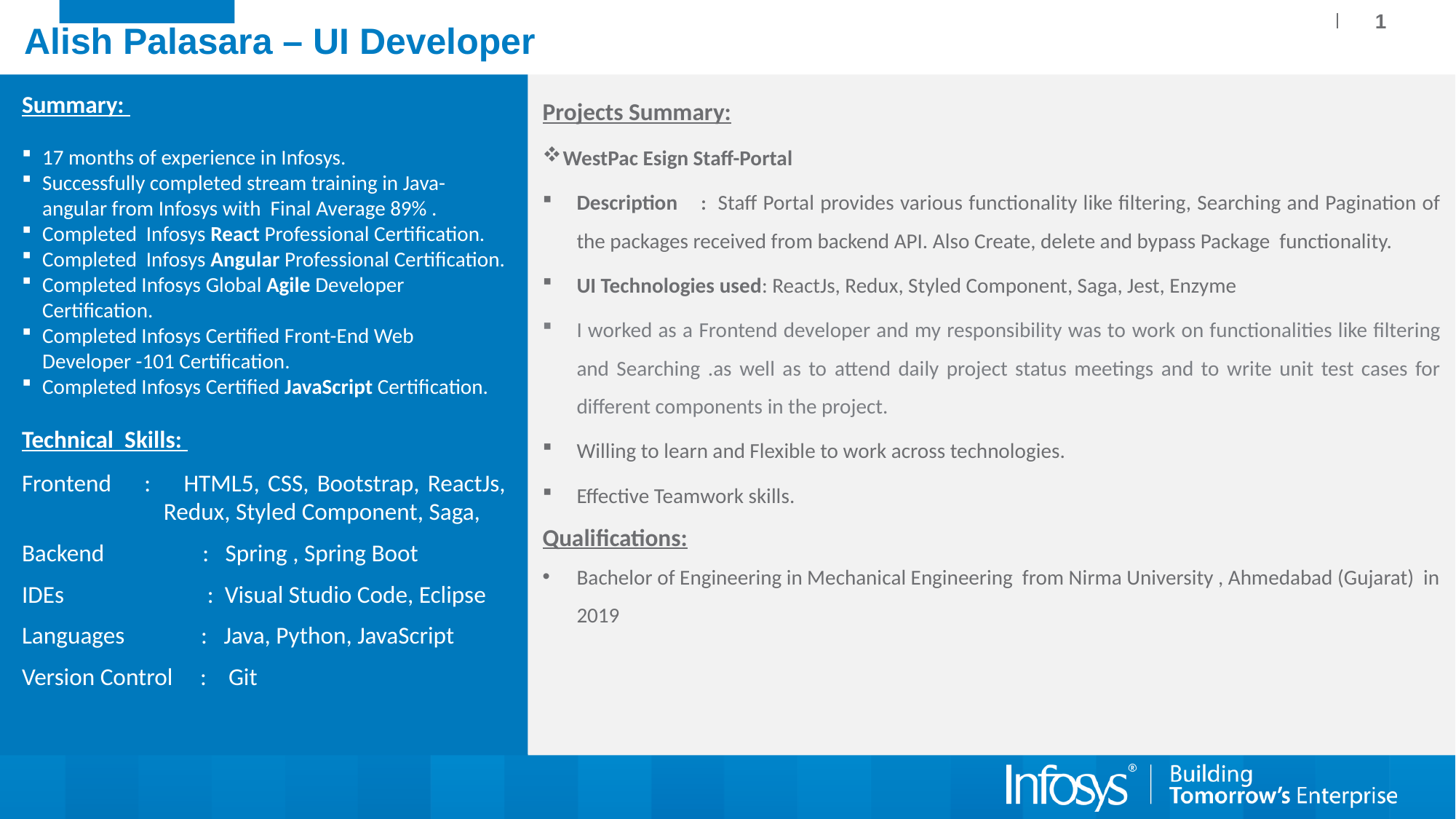

1
# Alish Palasara – UI Developer
Summary:

17 months of experience in Infosys.
Successfully completed stream training in Java-angular from Infosys with  Final Average 89% .
Completed  Infosys React Professional Certification.
Completed  Infosys Angular Professional Certification.
Completed Infosys Global Agile Developer Certification.
Completed Infosys Certified Front-End Web Developer -101 Certification.
Completed Infosys Certified JavaScript Certification.

Technical  Skills:
Frontend    :    HTML5, CSS, Bootstrap, ReactJs,	      Redux, Styled Component, Saga,
Backend                  :   Spring , Spring Boot
IDEs	              :  Visual Studio Code, Eclipse
Languages              :   Java, Python, JavaScript
Version Control     :    Git

Projects Summary:
WestPac Esign Staff-Portal
Description    :  Staff Portal provides various functionality like filtering, Searching and Pagination of the packages received from backend API. Also Create, delete and bypass Package  functionality.
UI Technologies used: ReactJs, Redux, Styled Component, Saga, Jest, Enzyme
I worked as a Frontend developer and my responsibility was to work on functionalities like filtering and Searching .as well as to attend daily project status meetings and to write unit test cases for different components in the project.
Willing to learn and Flexible to work across technologies.
Effective Teamwork skills.
Qualifications:
Bachelor of Engineering in Mechanical Engineering  from Nirma University , Ahmedabad (Gujarat)  in 2019